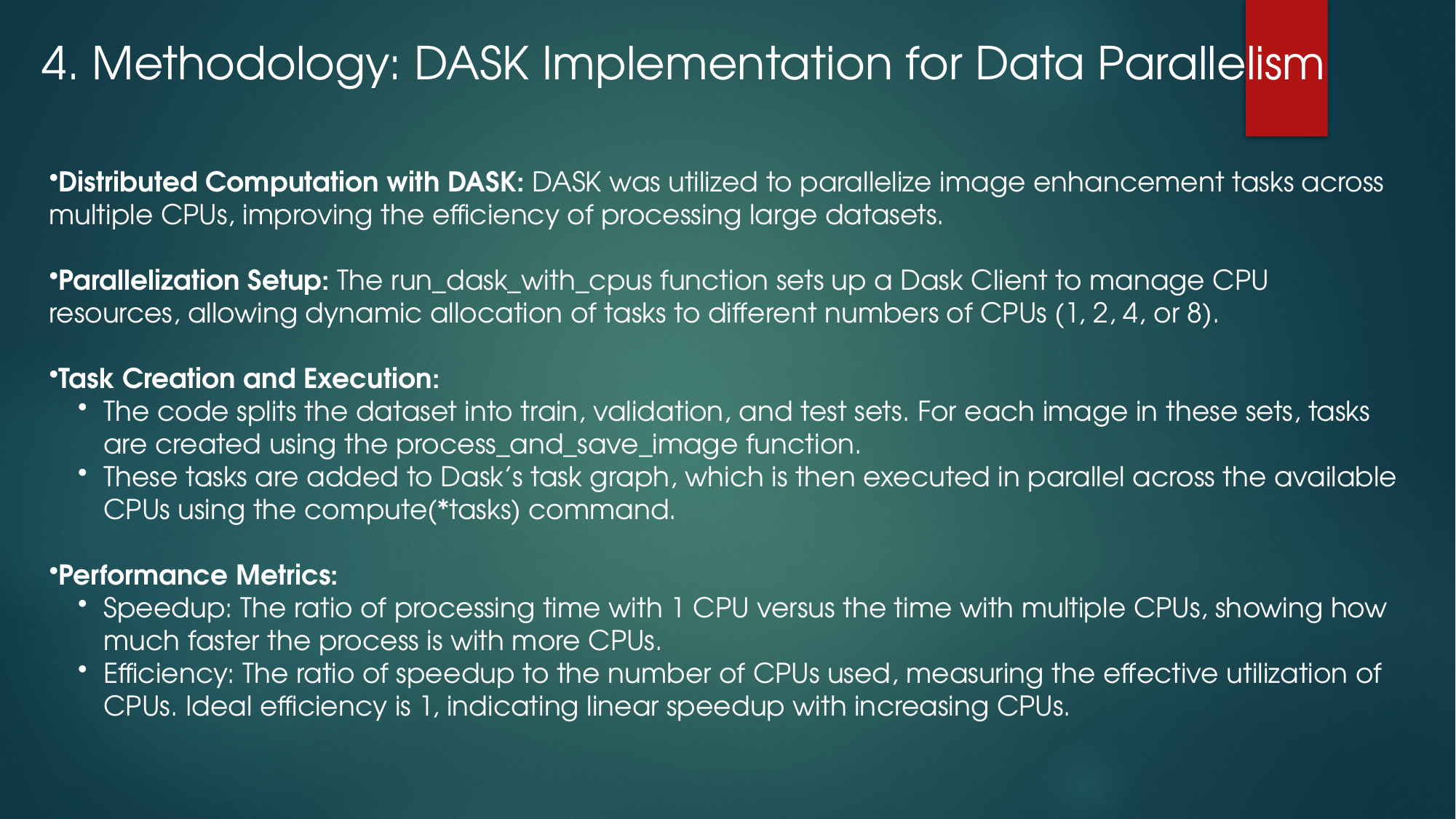

4. Methodology: DASK Implementation for Data Parallelism
Distributed Computation with DASK: DASK was utilized to parallelize image enhancement tasks across multiple CPUs, improving the efficiency of processing large datasets.
Parallelization Setup: The run_dask_with_cpus function sets up a Dask Client to manage CPU resources, allowing dynamic allocation of tasks to different numbers of CPUs (1, 2, 4, or 8).
Task Creation and Execution:
The code splits the dataset into train, validation, and test sets. For each image in these sets, tasks are created using the process_and_save_image function.
These tasks are added to Dask’s task graph, which is then executed in parallel across the available CPUs using the compute(*tasks) command.
Performance Metrics:
Speedup: The ratio of processing time with 1 CPU versus the time with multiple CPUs, showing how much faster the process is with more CPUs.
Efficiency: The ratio of speedup to the number of CPUs used, measuring the effective utilization of CPUs. Ideal efficiency is 1, indicating linear speedup with increasing CPUs.